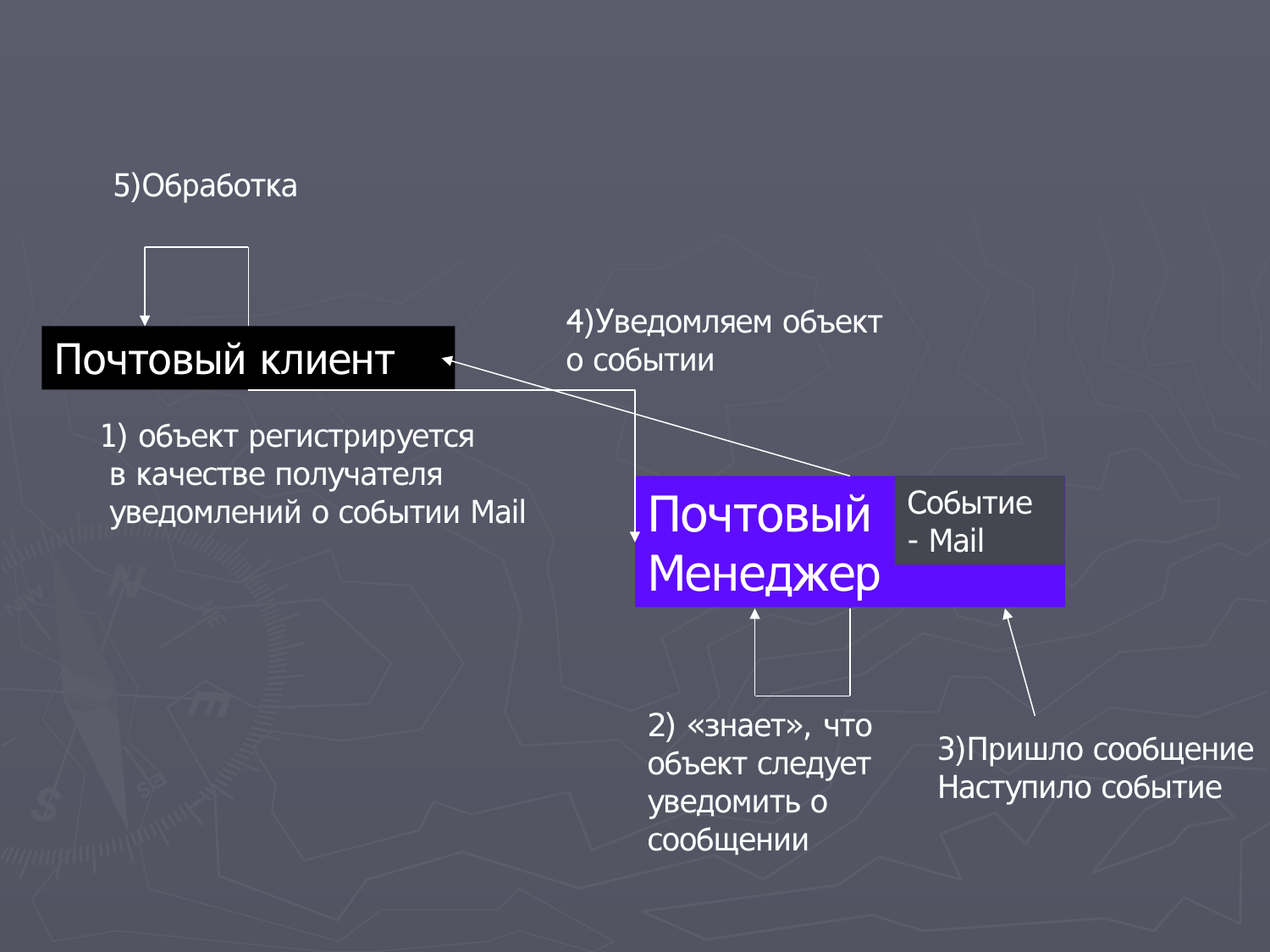

#
5)Обработка
4)Уведомляем объект о событии
Почтовый клиент
1) объект регистрируется
 в качестве получателя
 уведомлений о событии Mail
Почтовый Менеджер
Событие - Mail
2) «знает», что
объект следует уведомить о сообщении
3)Пришло сообщение
Наступило событие